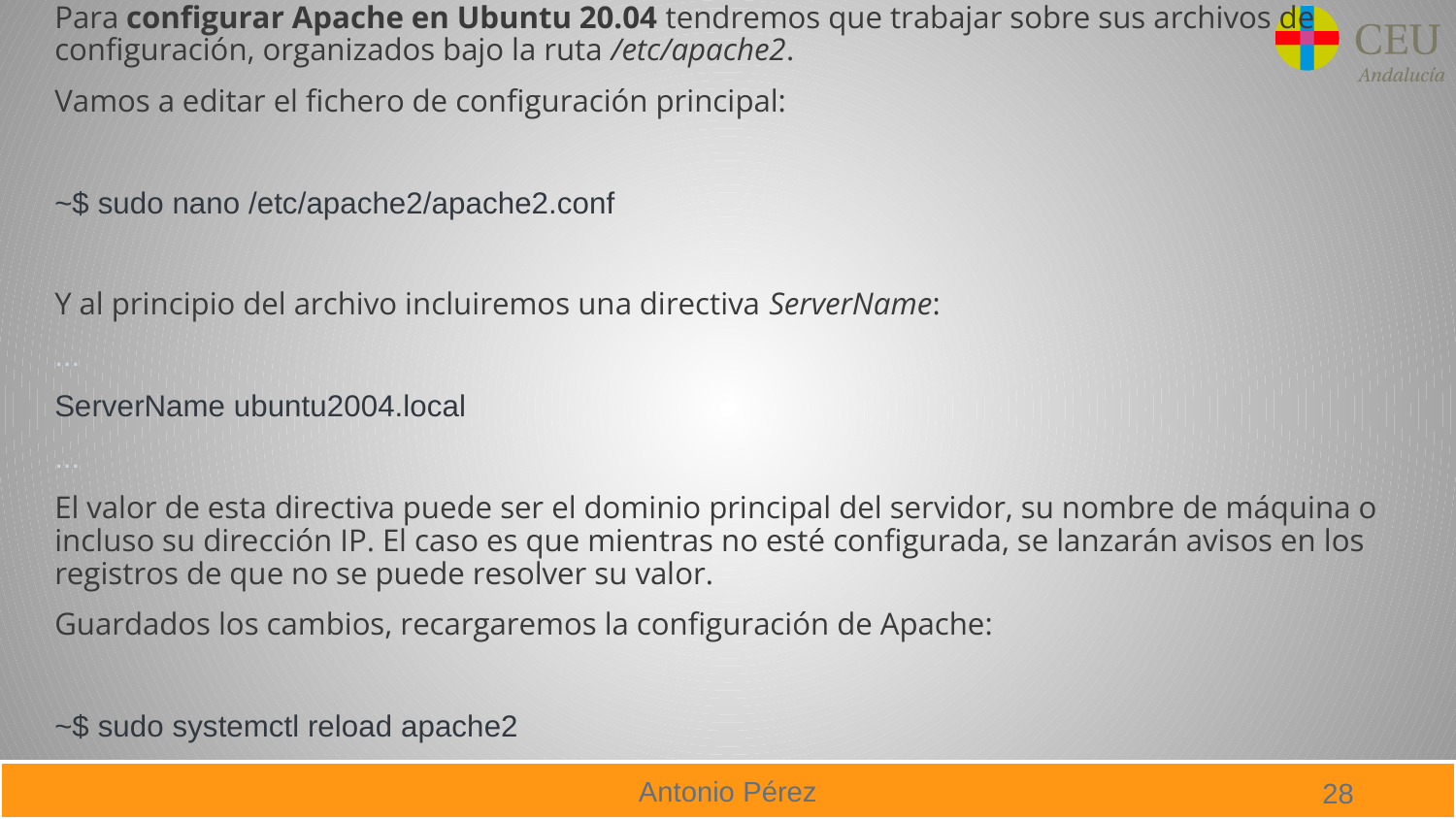

Para configurar Apache en Ubuntu 20.04 tendremos que trabajar sobre sus archivos de configuración, organizados bajo la ruta /etc/apache2.
Vamos a editar el fichero de configuración principal:

~$ sudo nano /etc/apache2/apache2.conf

Y al principio del archivo incluiremos una directiva ServerName:
...
ServerName ubuntu2004.local
...
El valor de esta directiva puede ser el dominio principal del servidor, su nombre de máquina o incluso su dirección IP. El caso es que mientras no esté configurada, se lanzarán avisos en los registros de que no se puede resolver su valor.
Guardados los cambios, recargaremos la configuración de Apache:

~$ sudo systemctl reload apache2